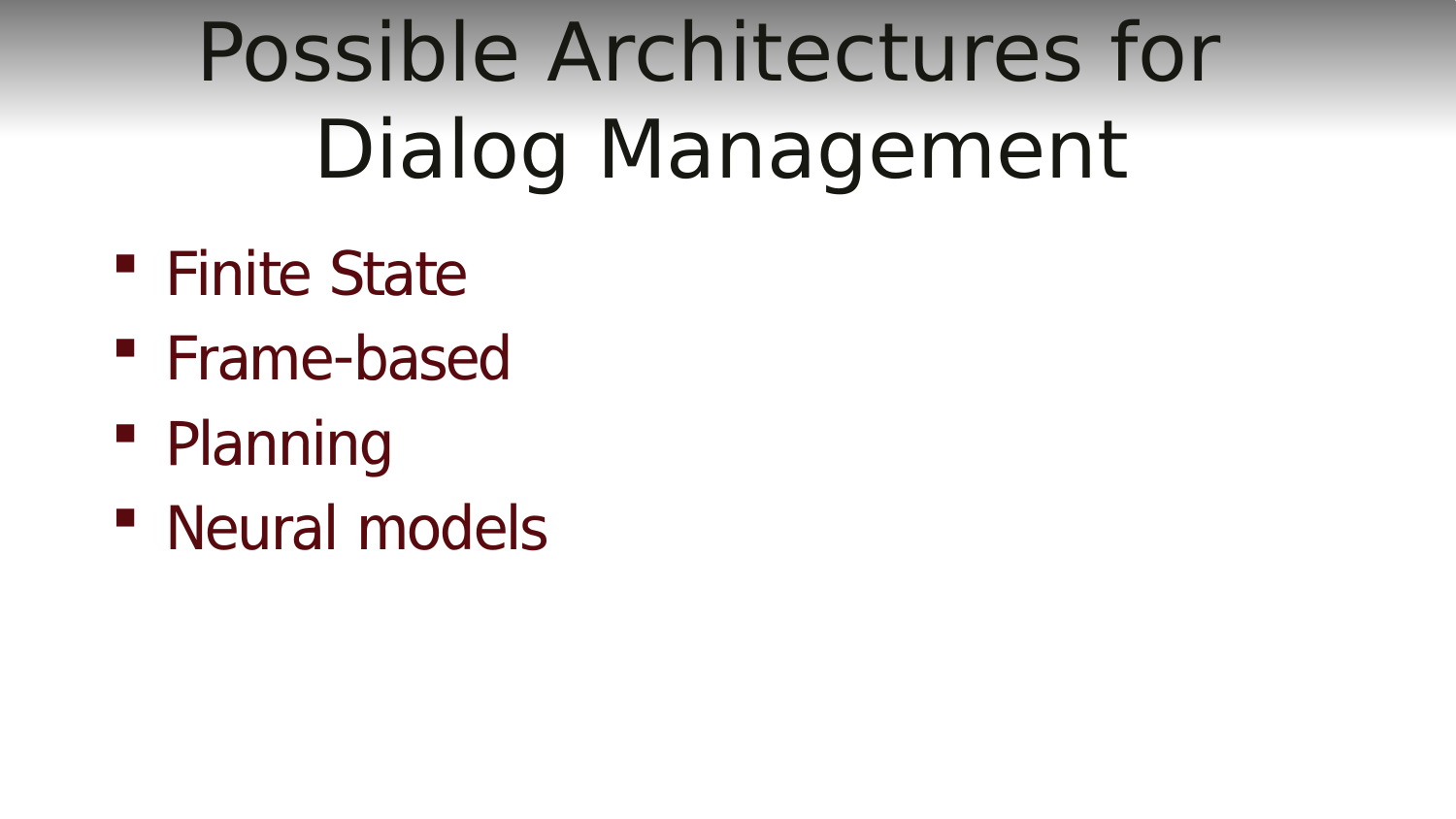

# Possible Architectures for Dialog Management
Finite State
Frame-based
Planning
Neural models